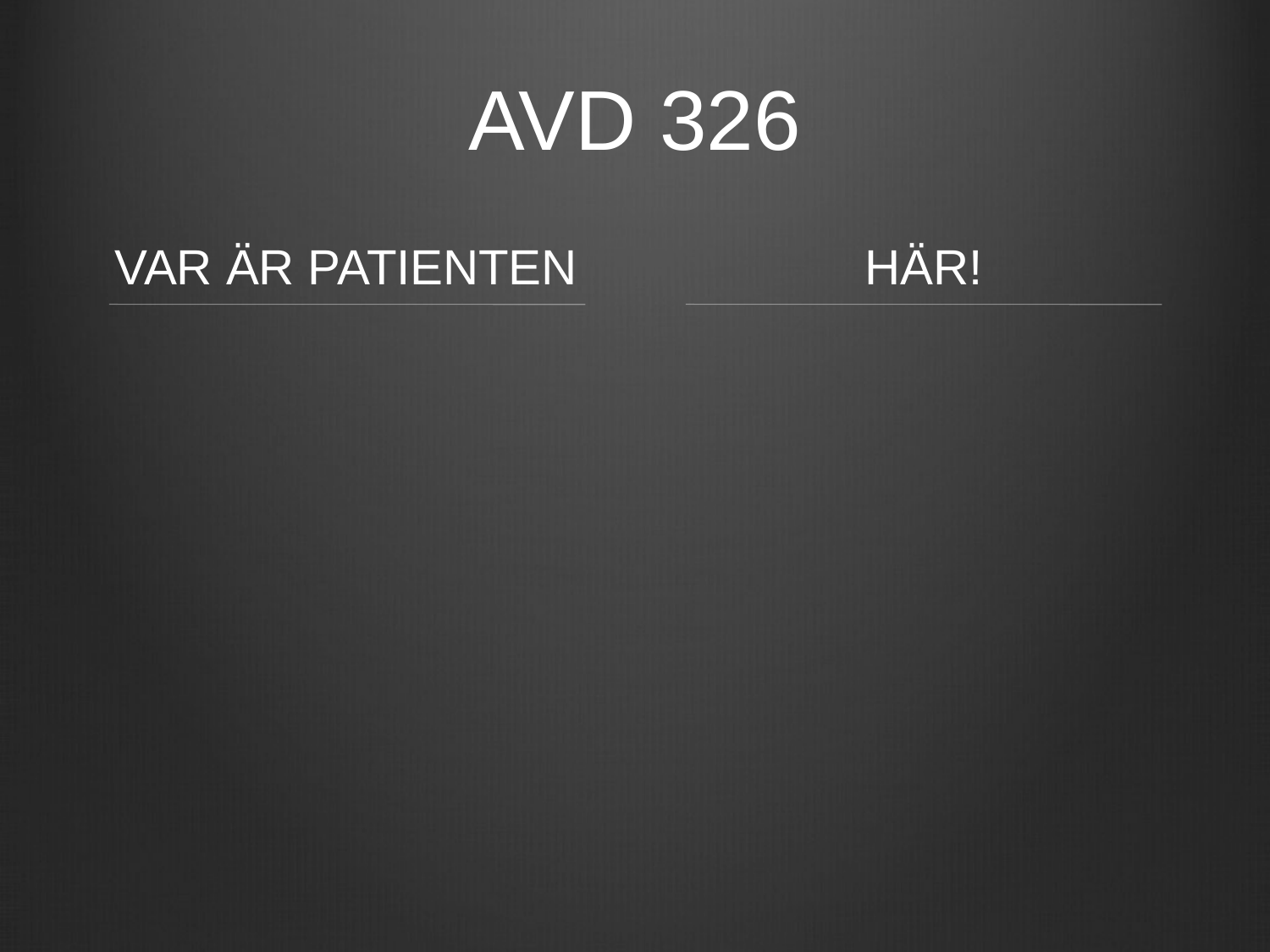

# AVD 326
VAR ÄR PATIENTEN
HÄR!